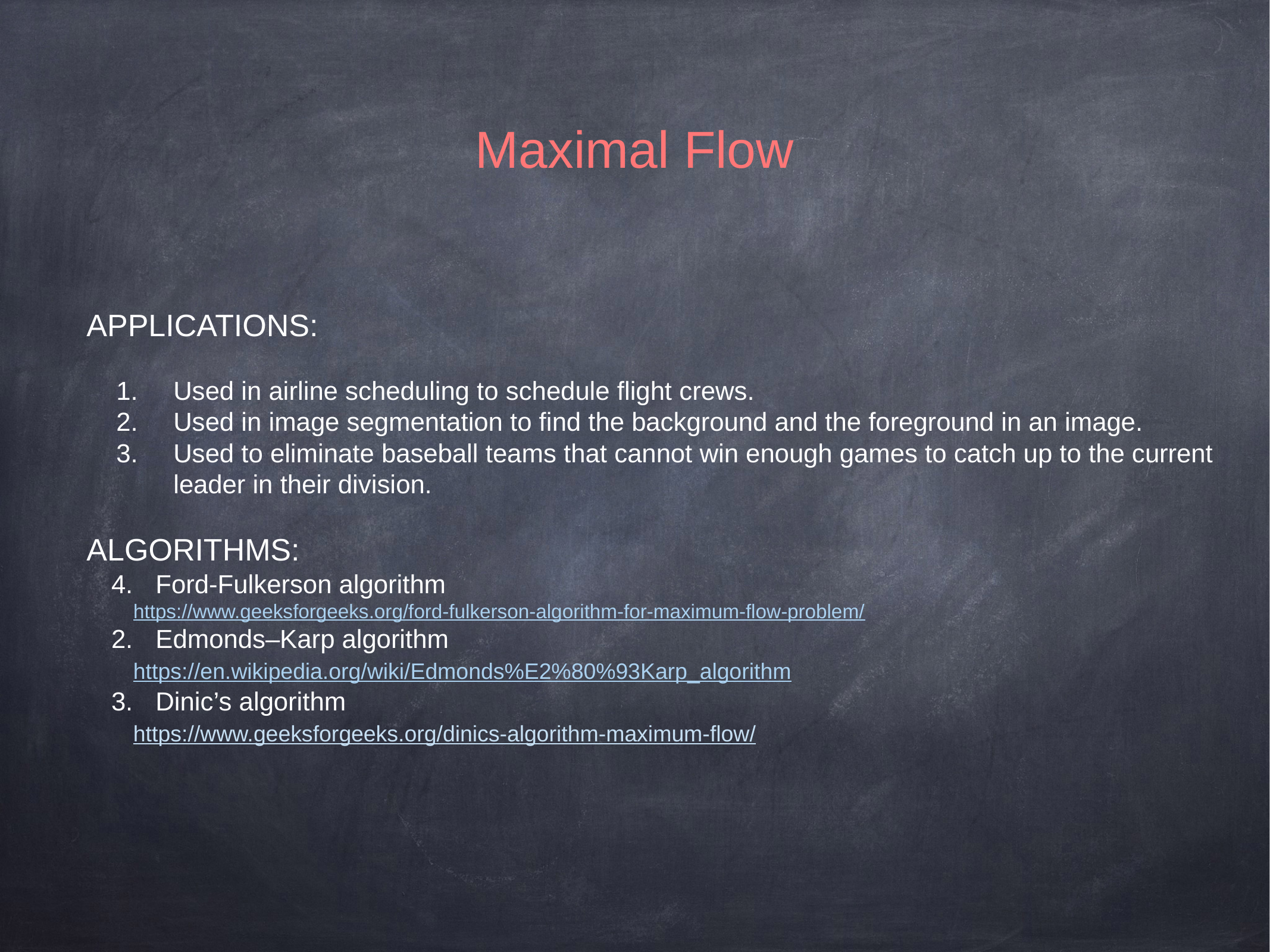

Maximal Flow

APPLICATIONS:

Used in airline scheduling to schedule flight crews.
Used in image segmentation to find the background and the foreground in an image.
Used to eliminate baseball teams that cannot win enough games to catch up to the current leader in their division.

ALGORITHMS:
   Ford-Fulkerson algorithm
    https://www.geeksforgeeks.org/ford-fulkerson-algorithm-for-maximum-flow-problem/
   Edmonds–Karp algorithm
   https://en.wikipedia.org/wiki/Edmonds%E2%80%93Karp_algorithm
   Dinic’s algorithm
   https://www.geeksforgeeks.org/dinics-algorithm-maximum-flow/